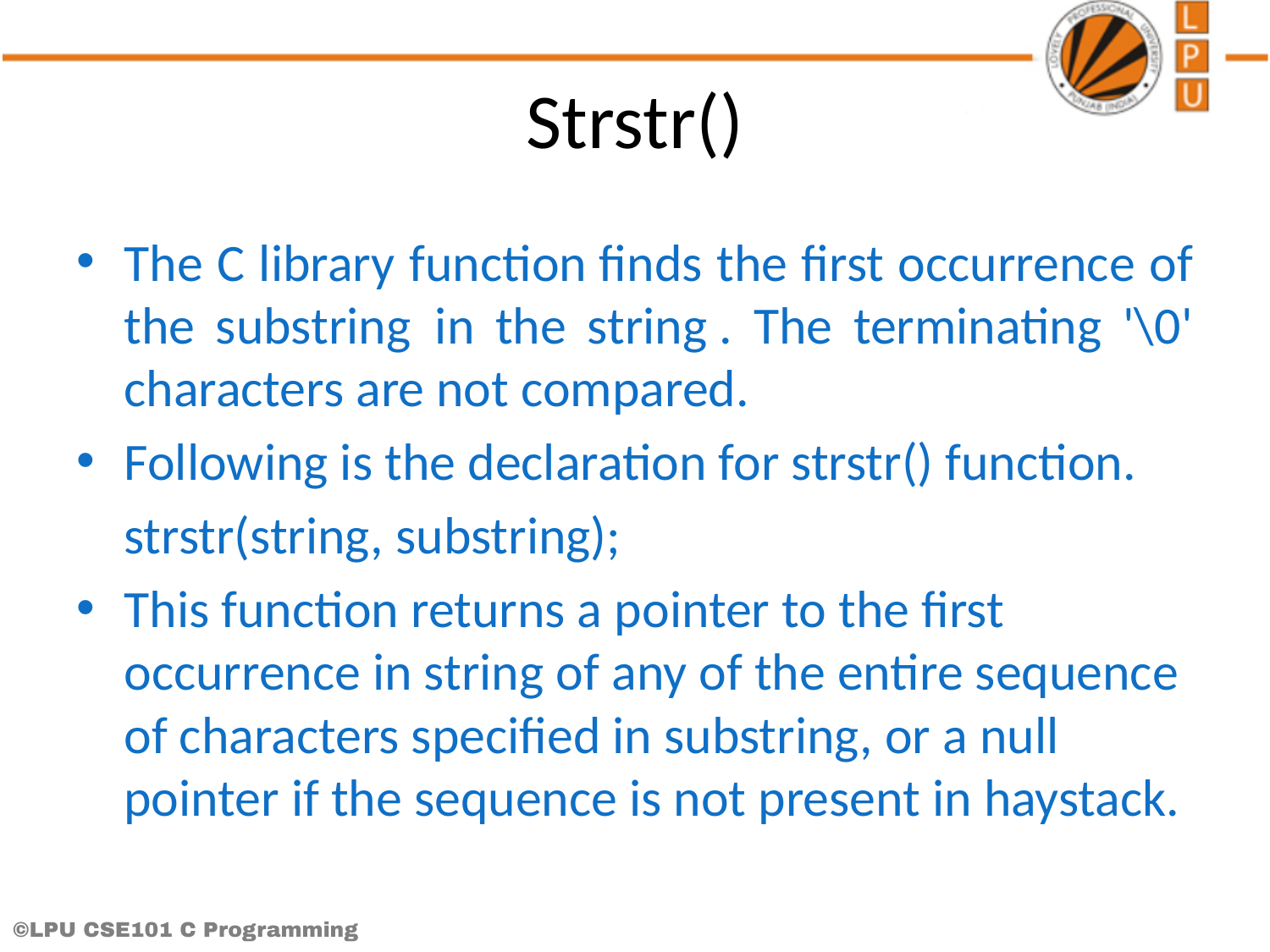

# Strstr()
The C library function finds the first occurrence of the substring  in the string . The terminating '\0' characters are not compared.
Following is the declaration for strstr() function.
	strstr(string, substring);
This function returns a pointer to the first occurrence in string of any of the entire sequence of characters specified in substring, or a null pointer if the sequence is not present in haystack.